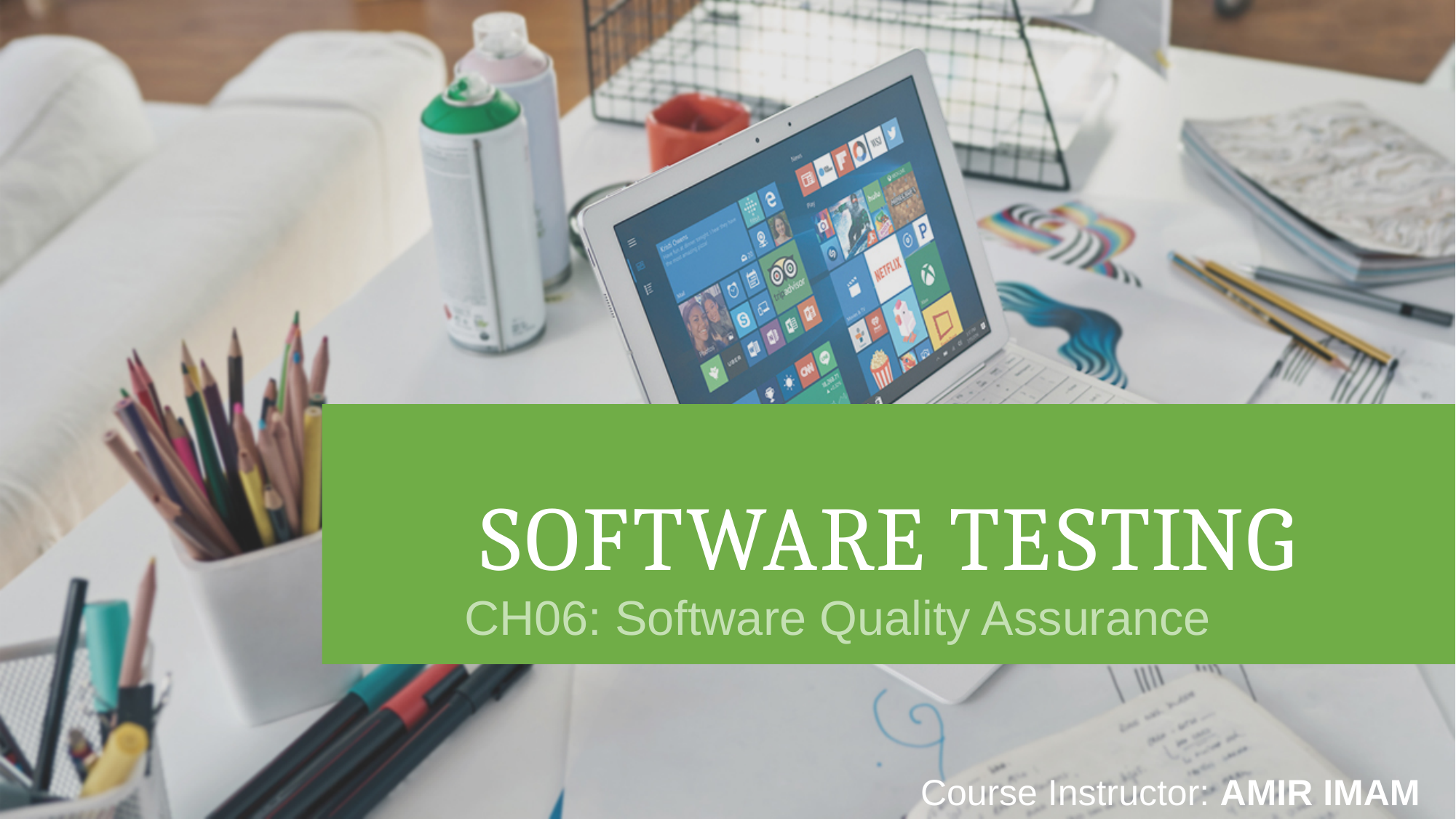

# SOFTWARE TESTING
CH06: Software Quality Assurance
 Course Instructor: AMIR IMAM